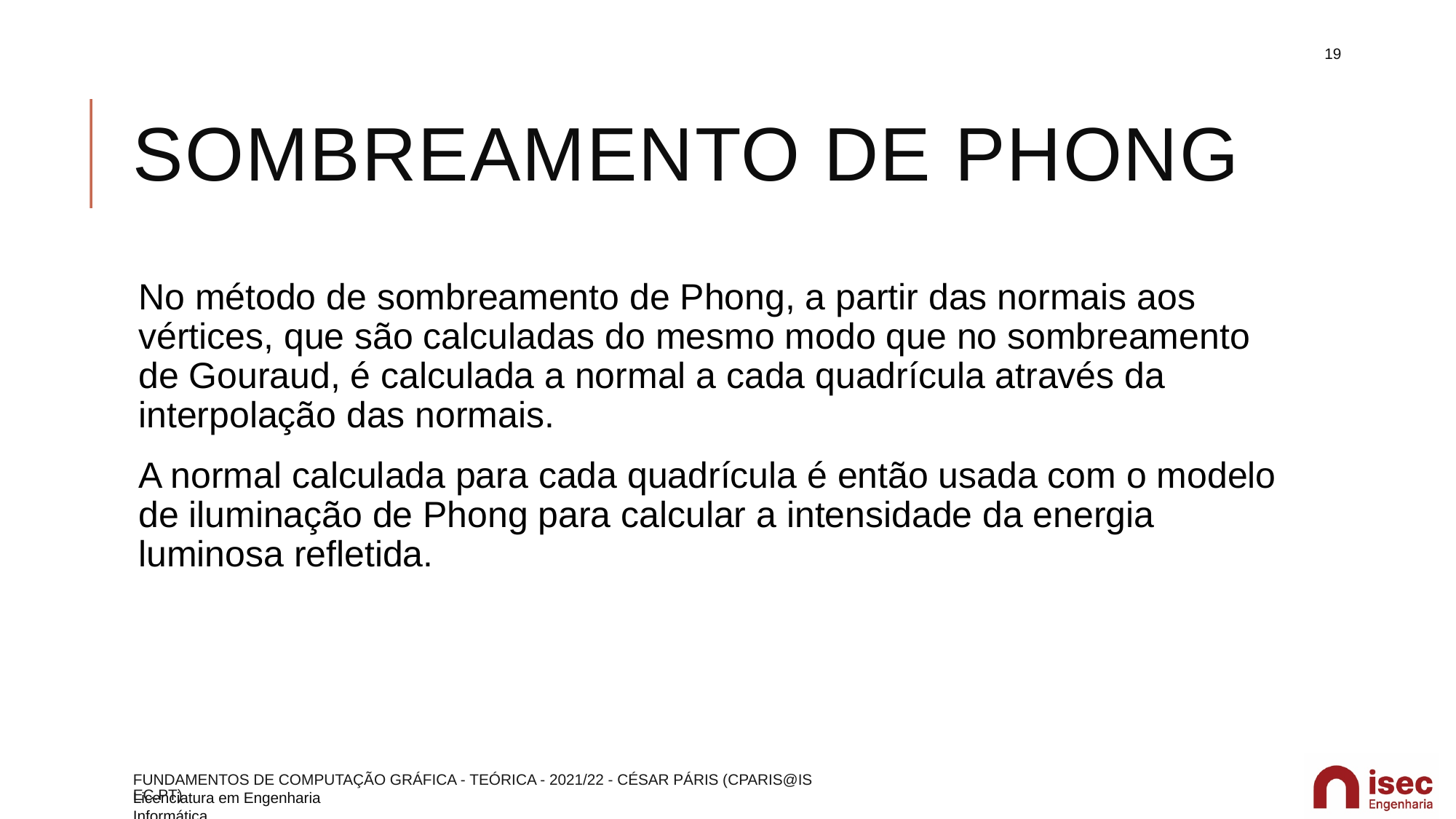

19
# Sombreamento de PHONG
No método de sombreamento de Phong, a partir das normais aos vértices, que são calculadas do mesmo modo que no sombreamento de Gouraud, é calculada a normal a cada quadrícula através da interpolação das normais.
A normal calculada para cada quadrícula é então usada com o modelo de iluminação de Phong para calcular a intensidade da energia luminosa refletida.
Fundamentos de Computação Gráfica - Teórica - 2021/22 - César Páris (cparis@isec.pt)